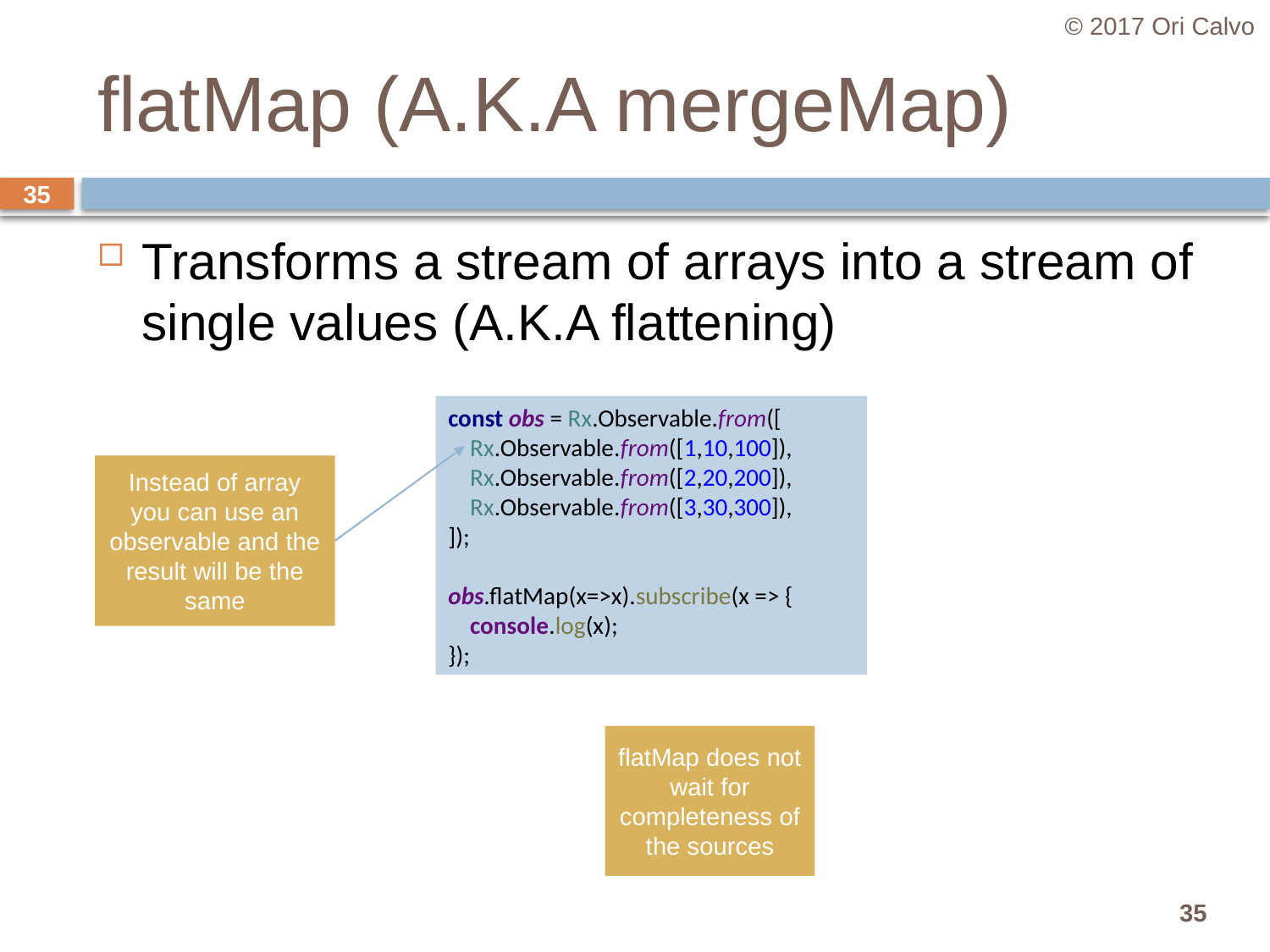

© 2017 Ori Calvo
# flatMap (A.K.A mergeMap)
35
Transforms a stream of arrays into a stream of single values (A.K.A flattening)
const obs = Rx.Observable.from([
    Rx.Observable.from([1,10,100]),
    Rx.Observable.from([2,20,200]),
    Rx.Observable.from([3,30,300]),
]);
obs.flatMap(x=>x).subscribe(x => {
    console.log(x);
});
Instead of array you can use an observable and the result will be the same
flatMap does not wait for completeness of the sources